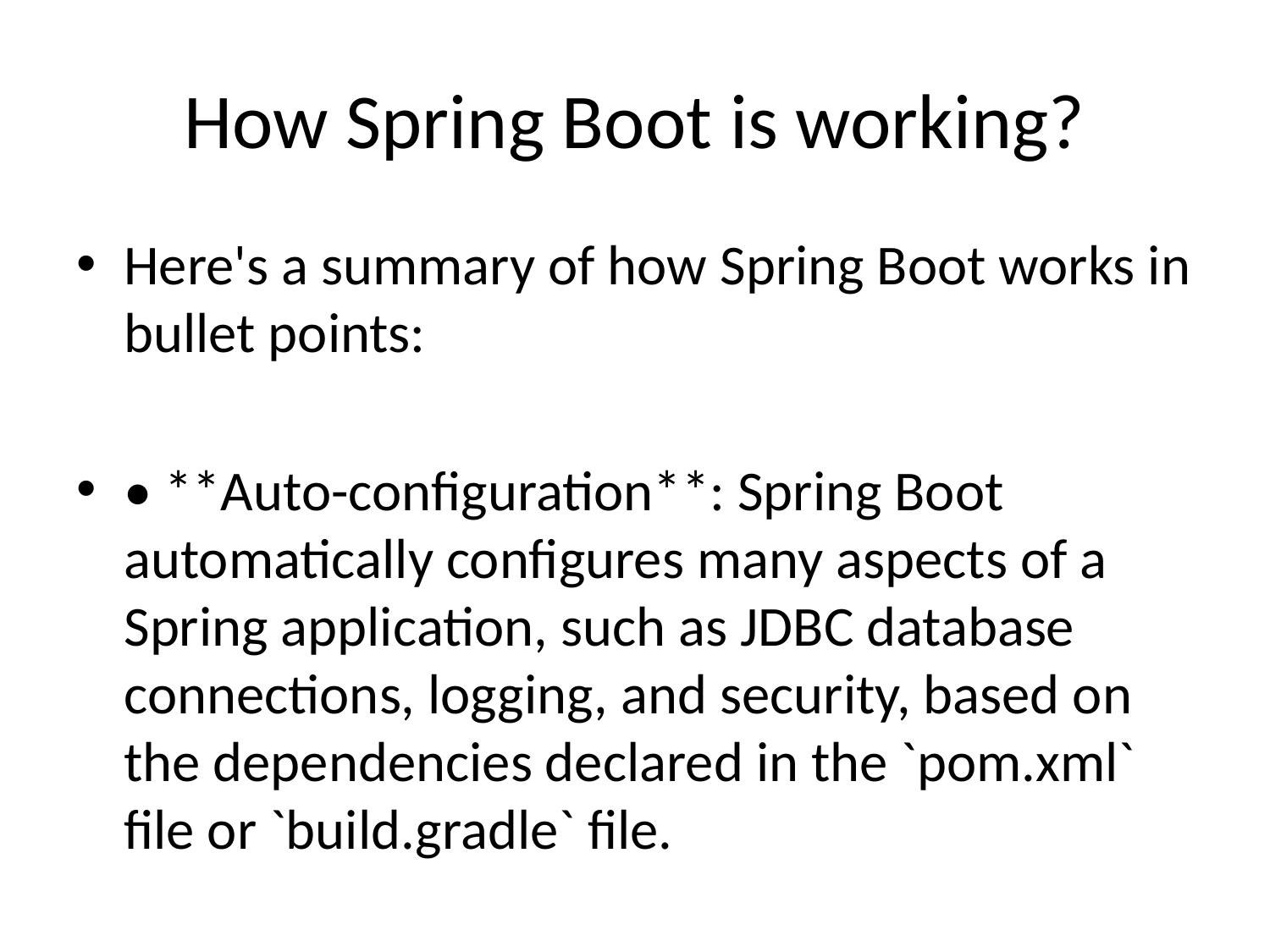

# How Spring Boot is working?
Here's a summary of how Spring Boot works in bullet points:

• **Auto-configuration**: Spring Boot automatically configures many aspects of a Spring application, such as JDBC database connections, logging, and security, based on the dependencies declared in the `pom.xml` file or `build.gradle` file.

• **Embedded Tomcat or Jetty server**: By default, Spring Boot starts an embedded Tomcat or Jetty server to run the application. This allows for easy development and deployment of web applications without requiring a separate web server.

• **Servlet container configuration**: The embedded servlet container is configured based on the `servlet.xml` or `beans.xml` file, which defines the bean definitions and XML configuration files.

• **Bean scanning**: Spring Boot uses Java-based configurations (e.g., @Configuration, @Bean) to scan for beans that can be registered in the application context. This makes it easy to define beans using Java annotations instead of XML configuration files.

• **Context initialization**: The `@SpringBootApplication` annotation and the `ApplicationRunner` interface are used to initialize the Spring application context after the beans have been defined.

• **Dependency injection**: Spring Boot uses dependency injection to provide instances of beans to other components in the application. This makes it easy to decouple components and write more modular code.

• **Error handling and logging**: Spring Boot includes built-in error handling and logging mechanisms, such as the `@ExceptionHandler` annotation and the `logging.properties` file, which can be configured to suit specific needs.

• **Micro-profiles**: Spring Boot allows for micro-profiles, which are pre-configured profiles that provide a set of dependencies and configuration settings tailored for specific use cases (e.g., DevTools, CloudFoundry).

Overall, Spring Boot simplifies the development process by automating many configuration tasks and providing a robust foundation for building modern web applications.